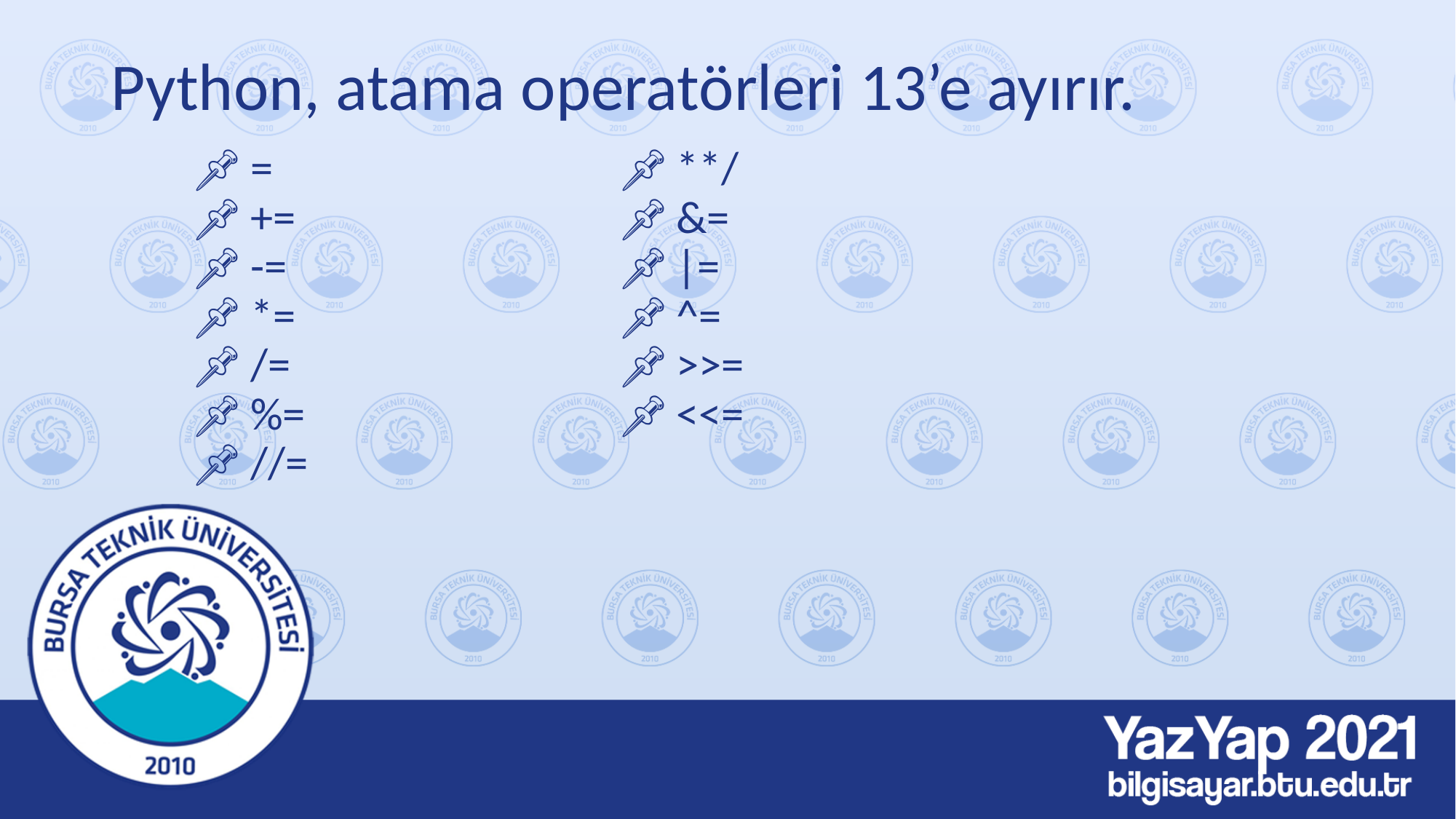

# Python, atama operatörleri 13’e ayırır.
📌 =
📌 +=
📌 -=
📌 *=
📌 /=
📌 %=
📌 //=

📌 **/
📌 &=
📌 |=
📌 ^=
📌 >>=
📌 <<=